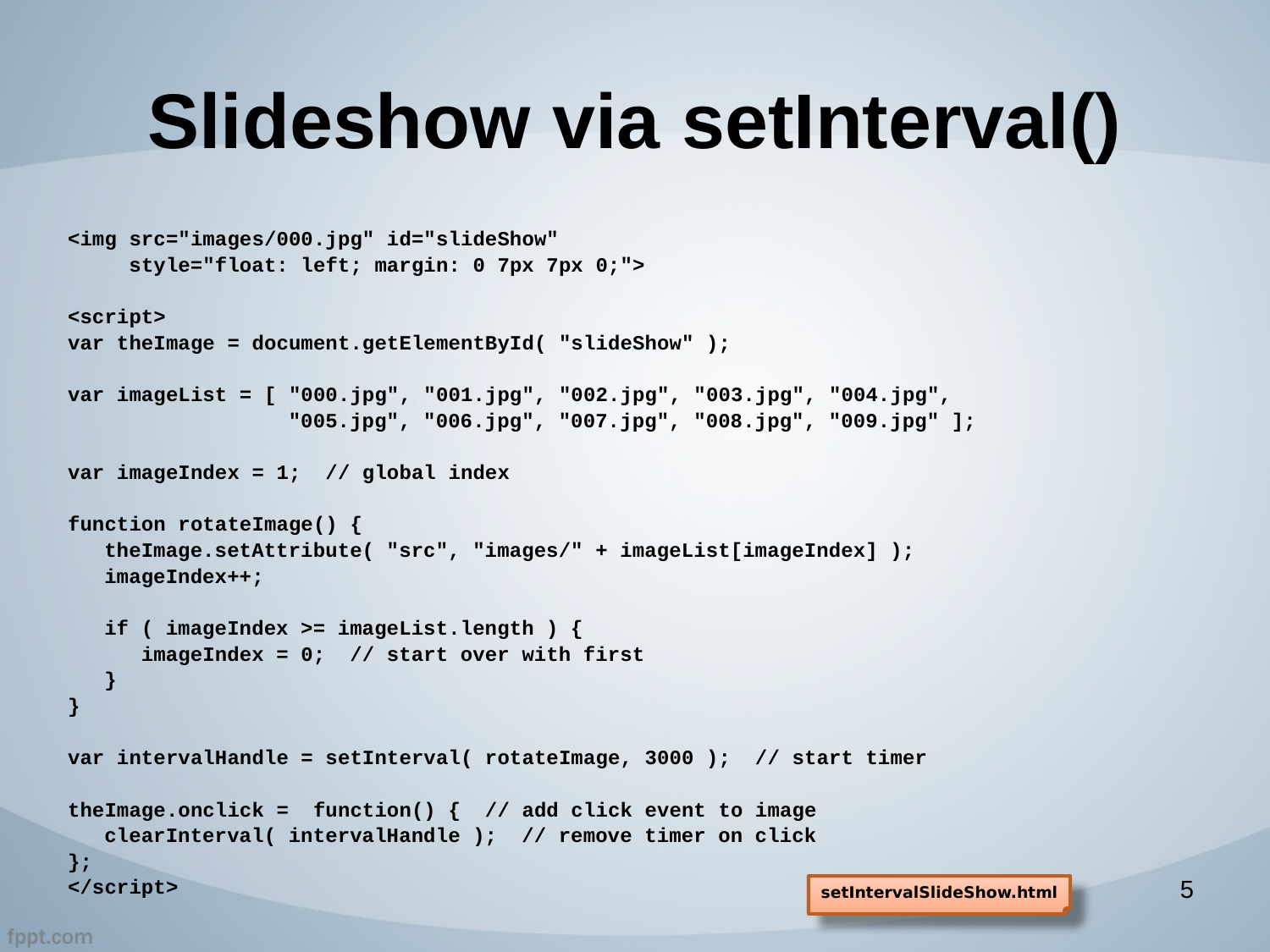

# Slideshow via setInterval()
<img src="images/000.jpg" id="slideShow"
     style="float: left; margin: 0 7px 7px 0;">

<script>
var theImage = document.getElementById( "slideShow" );

var imageList = [ "000.jpg", "001.jpg", "002.jpg", "003.jpg", "004.jpg",
                  "005.jpg", "006.jpg", "007.jpg", "008.jpg", "009.jpg" ];

var imageIndex = 1;  // global index

function rotateImage() {
   theImage.setAttribute( "src", "images/" + imageList[imageIndex] );
   imageIndex++;

   if ( imageIndex >= imageList.length ) {
      imageIndex = 0;  // start over with first
   }
}

var intervalHandle = setInterval( rotateImage, 3000 );  // start timer

theImage.onclick =  function() {  // add click event to image
   clearInterval( intervalHandle );  // remove timer on click
};
</script>
5
setIntervalSlideShow.html